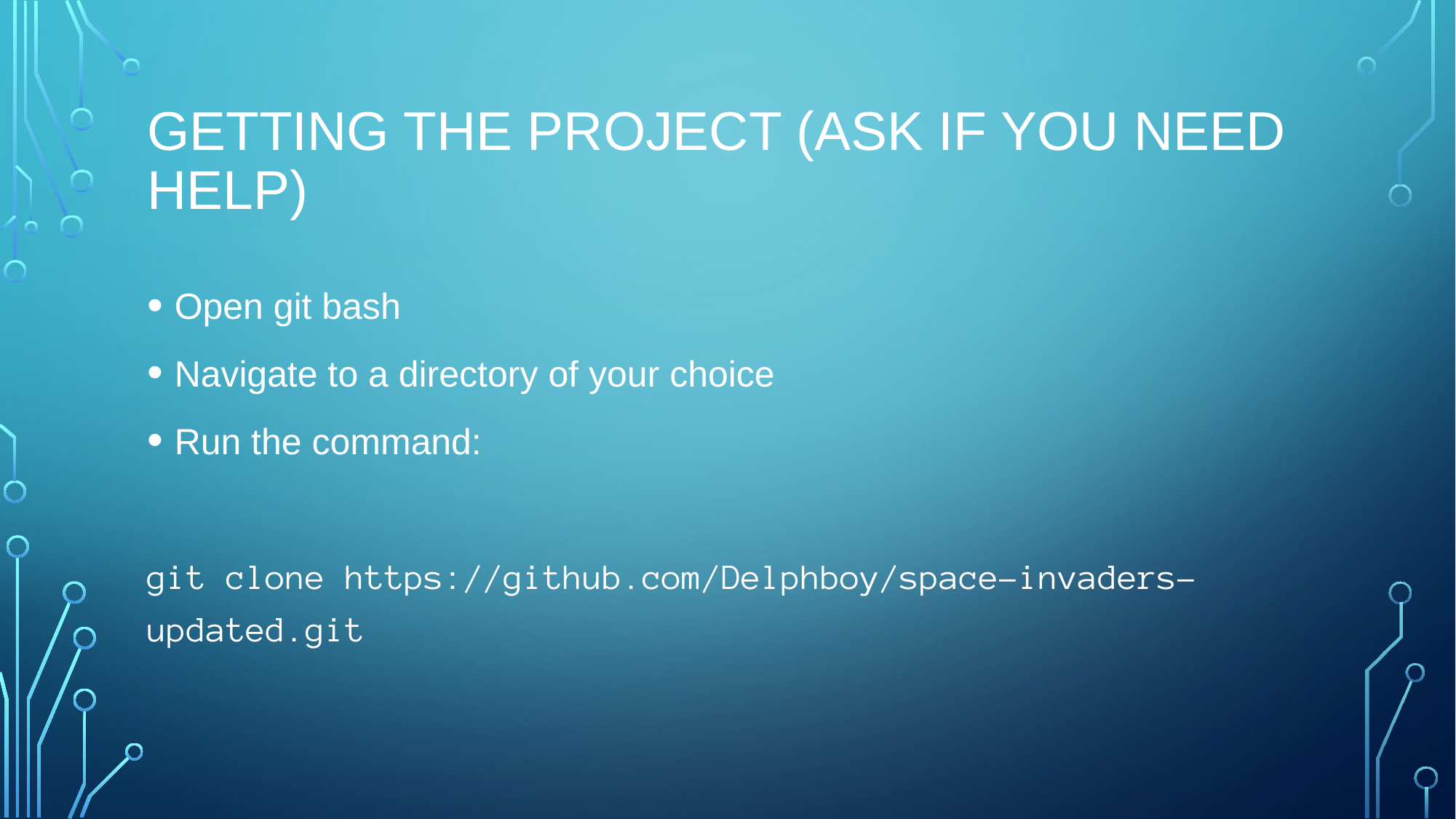

# Getting the Project (ask if you need help)
Open git bash
Navigate to a directory of your choice
Run the command:

git clone https://github.com/Delphboy/space-invaders-updated.git